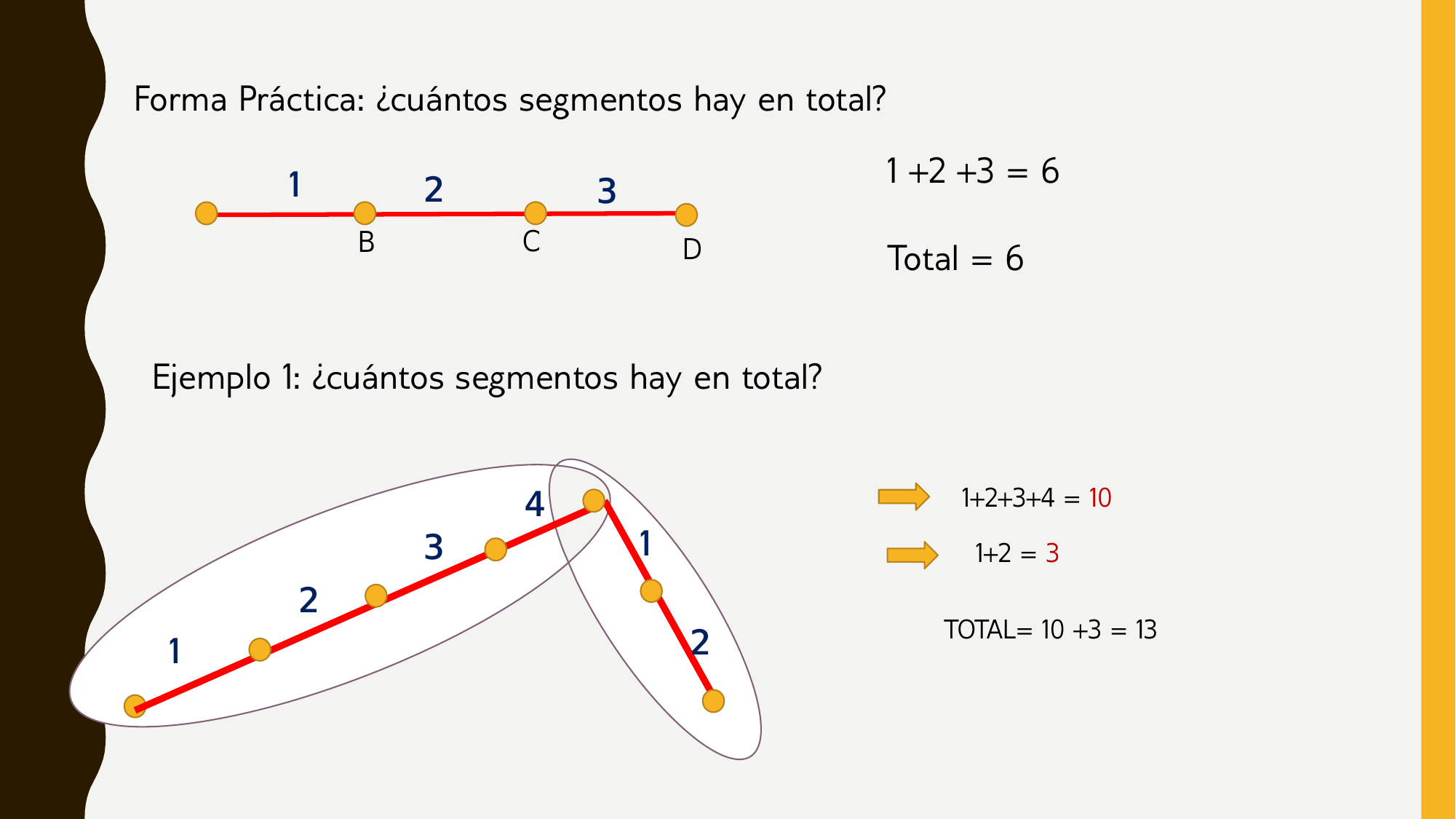

Forma Práctica: ¿cuántos segmentos hay en total?
1 +2 +3 = 6

Total = 6
1
2
3

C
B
D
Ejemplo 1: ¿cuántos segmentos hay en total?

1+2+3+4 = 10
4

1
3
1+2 = 3

2

TOTAL= 10 +3 = 13
2
1